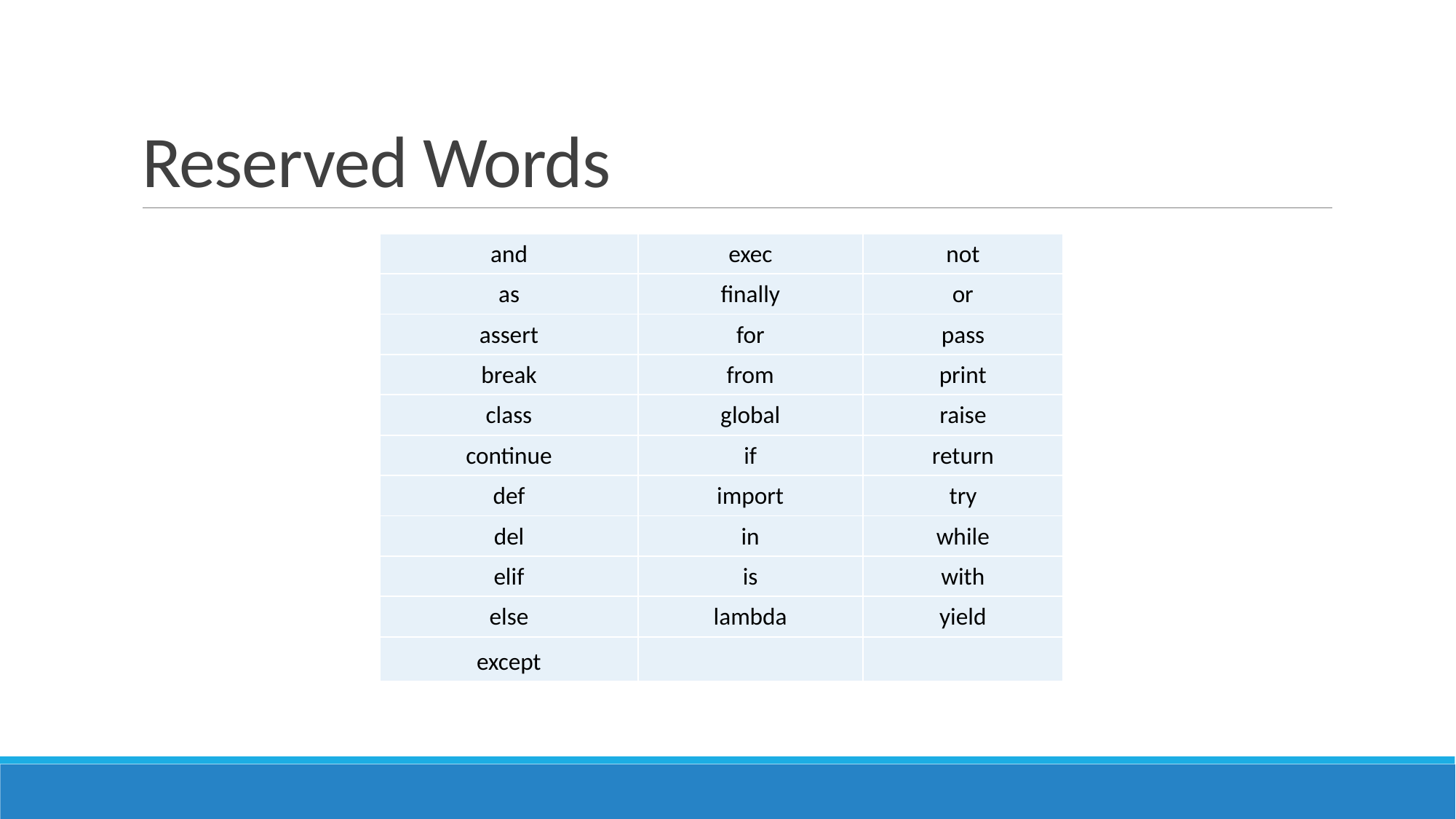

# Reserved Words

| and | exec | not |
| --- | --- | --- |
| as | finally | or |
| assert | for | pass |
| break | from | print |
| class | global | raise |
| continue | if | return |
| def | import | try |
| del | in | while |
| elif | is | with |
| else | lambda | yield |
| except |  |  |